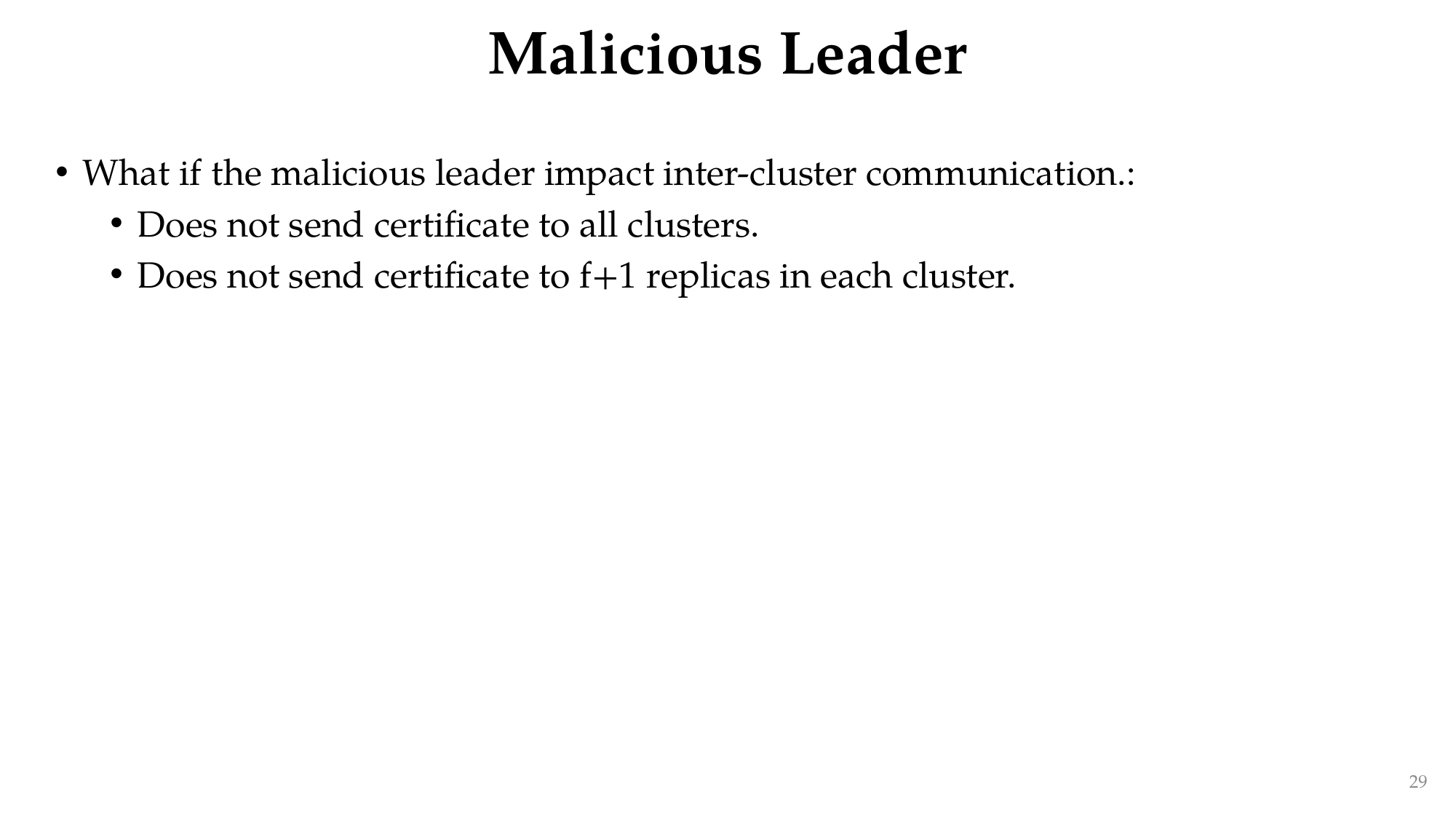

# Malicious Leader
What if the malicious leader impact inter-cluster communication.:
Does not send certificate to all clusters.
Does not send certificate to f+1 replicas in each cluster.
29